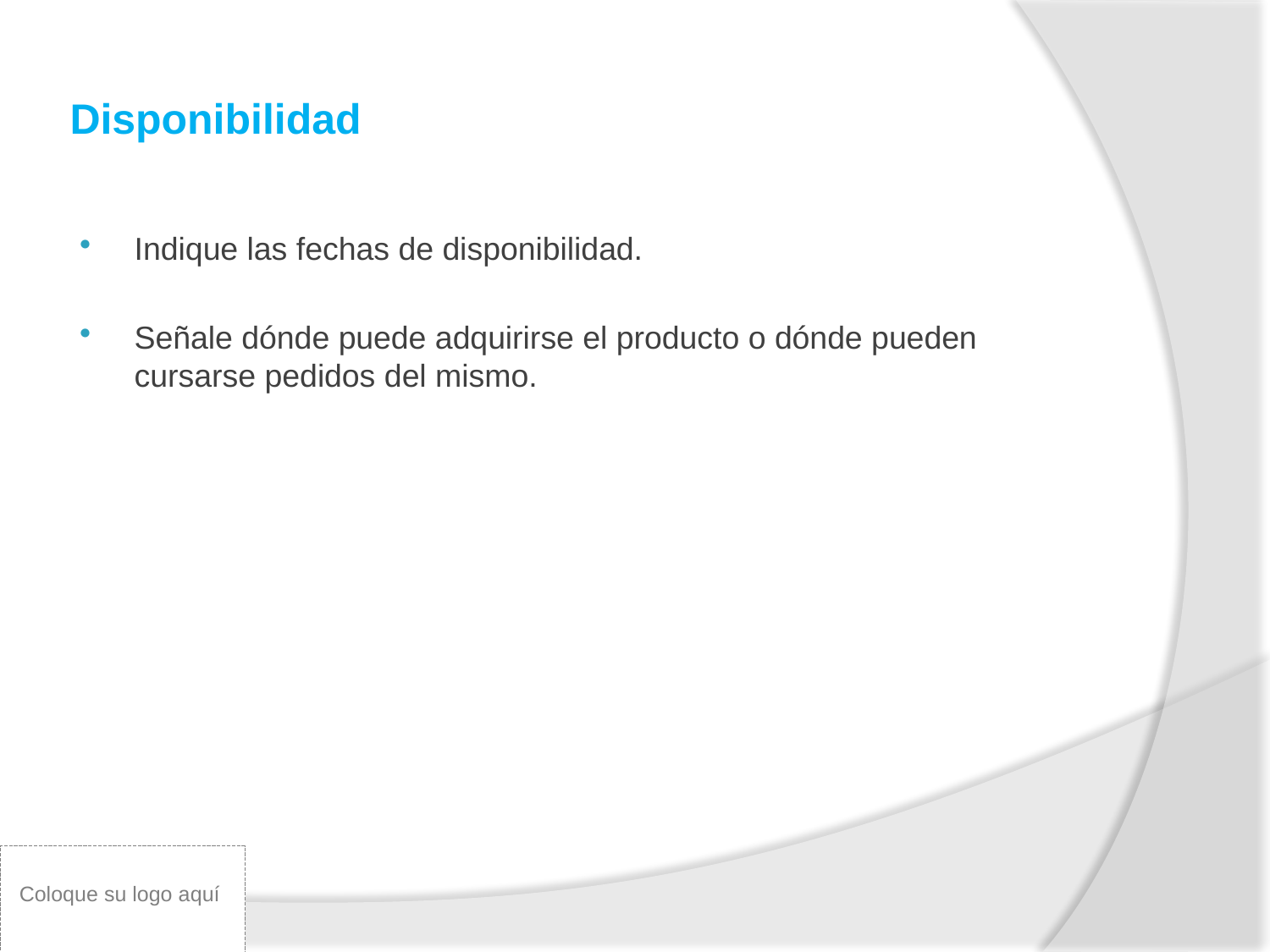

# Disponibilidad
Indique las fechas de disponibilidad.

Señale dónde puede adquirirse el producto o dónde pueden cursarse pedidos del mismo.

Coloque su logo aquí